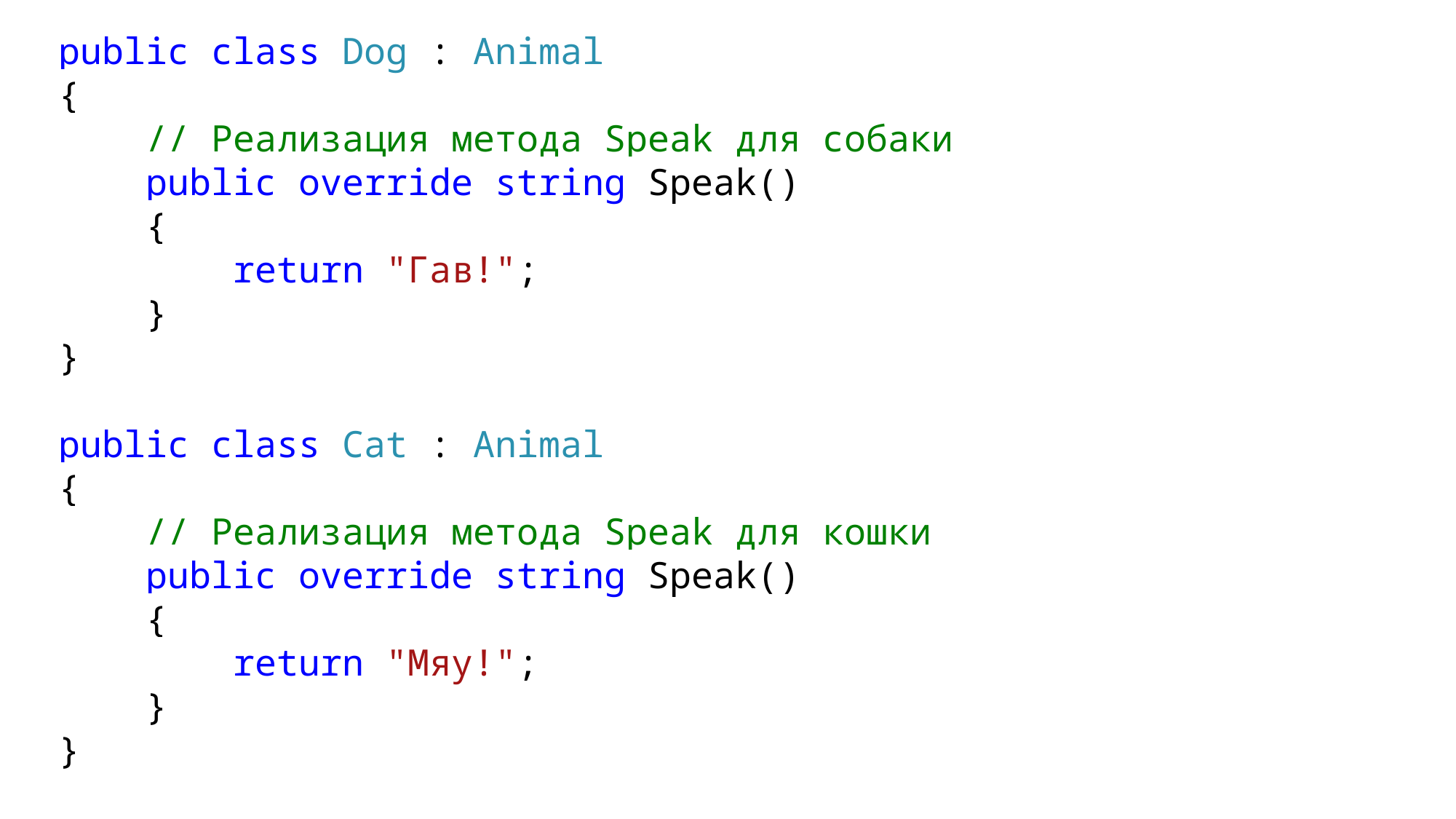

public class Dog : Animal
{
    // Реализация метода Speak для собаки
    public override string Speak()
    {
        return "Гав!";
    }
}

public class Cat : Animal
{
    // Реализация метода Speak для кошки
    public override string Speak()
    {
        return "Мяу!";
    }
}